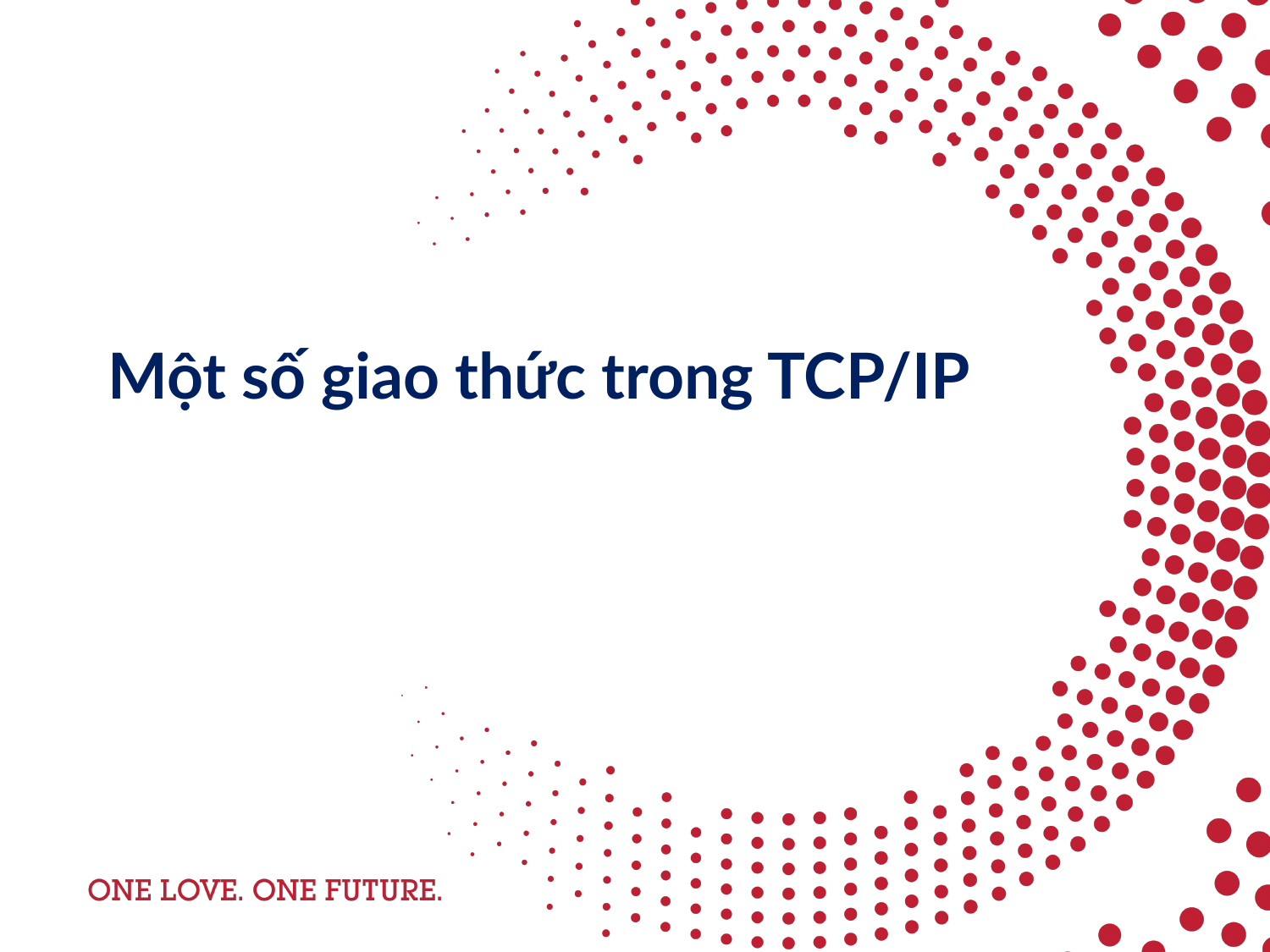

# Một số giao thức trong TCP/IP